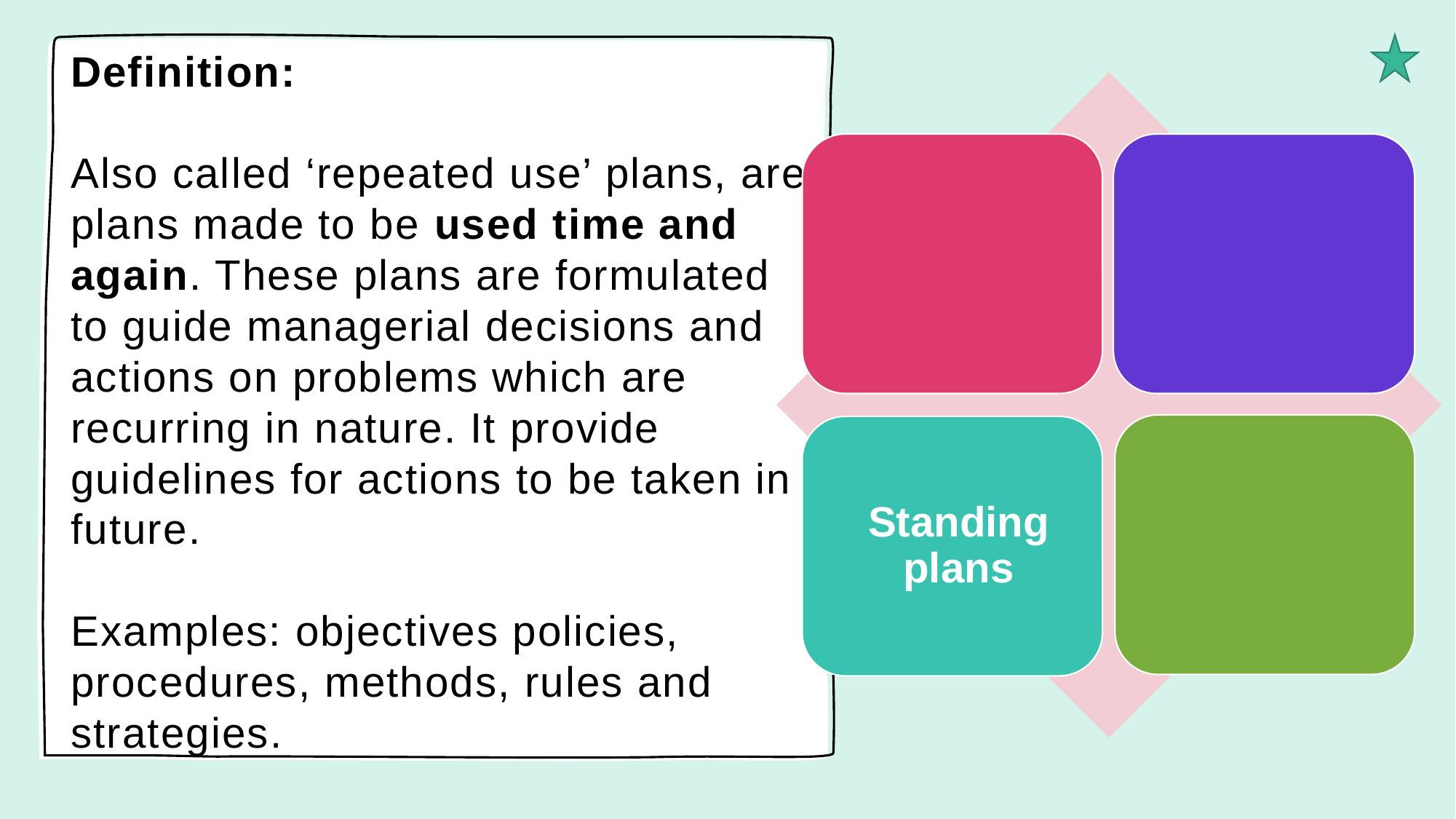

# Definition: Also called ‘repeated use’ plans, are plans made to be used time and again. These plans are formulated to guide managerial decisions and actions on problems which are recurring in nature. It provide guidelines for actions to be taken in future. Examples: objectives policies, procedures, methods, rules and strategies.

Standing plans